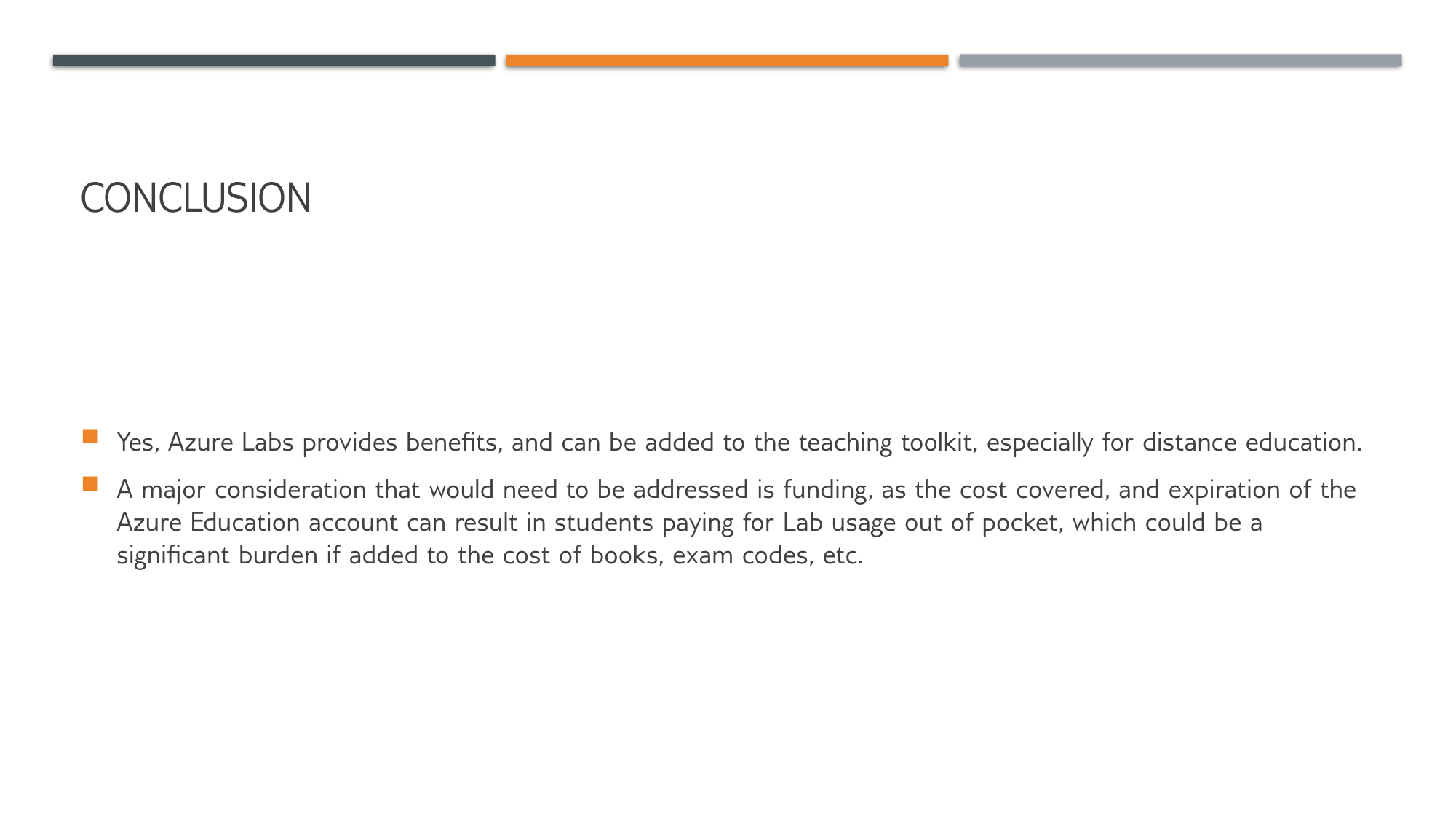

# Conclusion
Yes, Azure Labs provides benefits, and can be added to the teaching toolkit, especially for distance education.
A major consideration that would need to be addressed is funding, as the cost covered, and expiration of the Azure Education account can result in students paying for Lab usage out of pocket, which could be a significant burden if added to the cost of books, exam codes, etc.